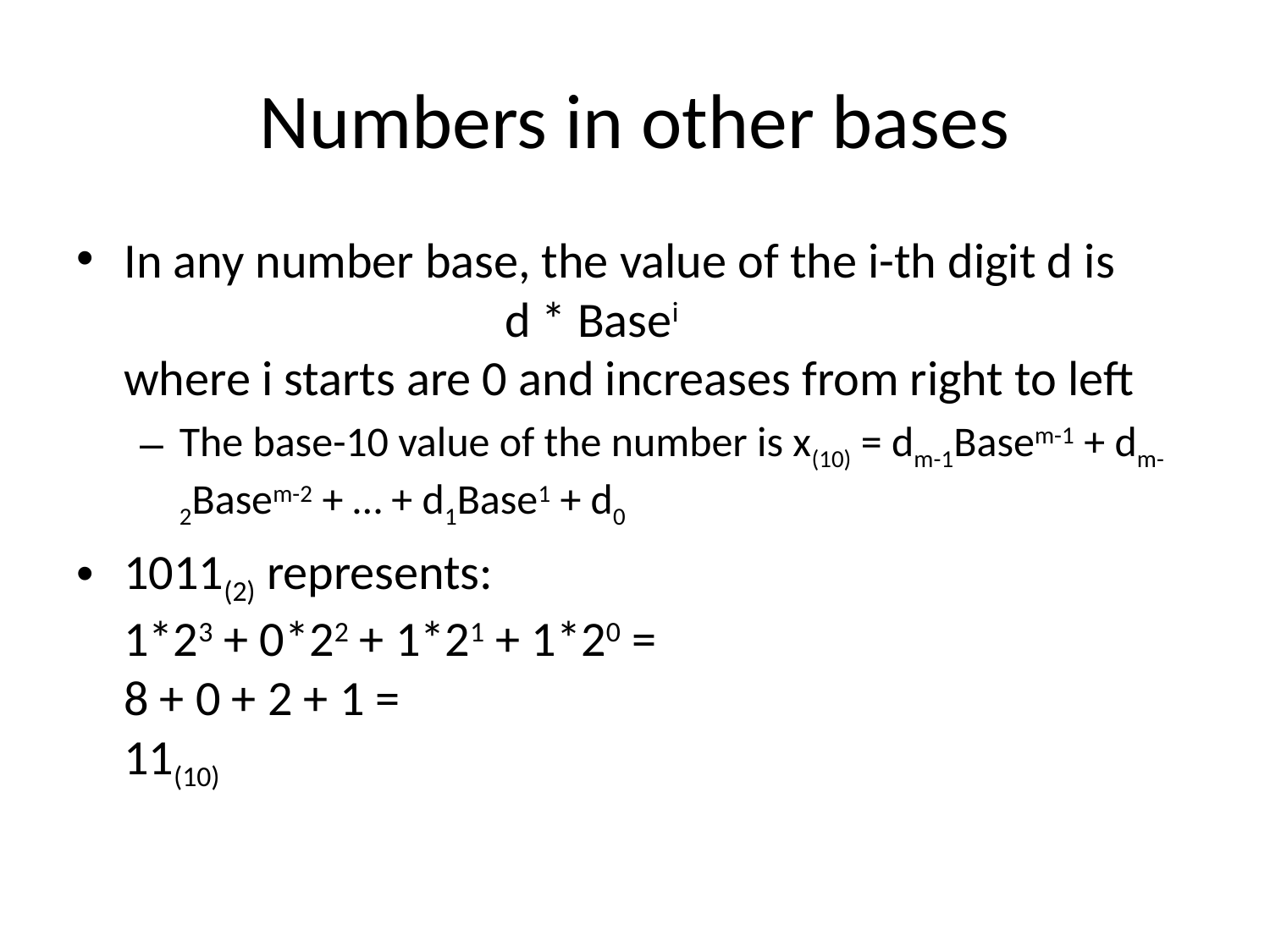

# Numbers in other bases
In any number base, the value of the i-th digit d is
			d * Basei
where i starts are 0 and increases from right to left
The base-10 value of the number is x(10) = dm-1Basem-1 + dm-2Basem-2 + … + d1Base1 + d0
1011(2) represents:
1*23 + 0*22 + 1*21 + 1*20 =
8 + 0 + 2 + 1 =
11(10)